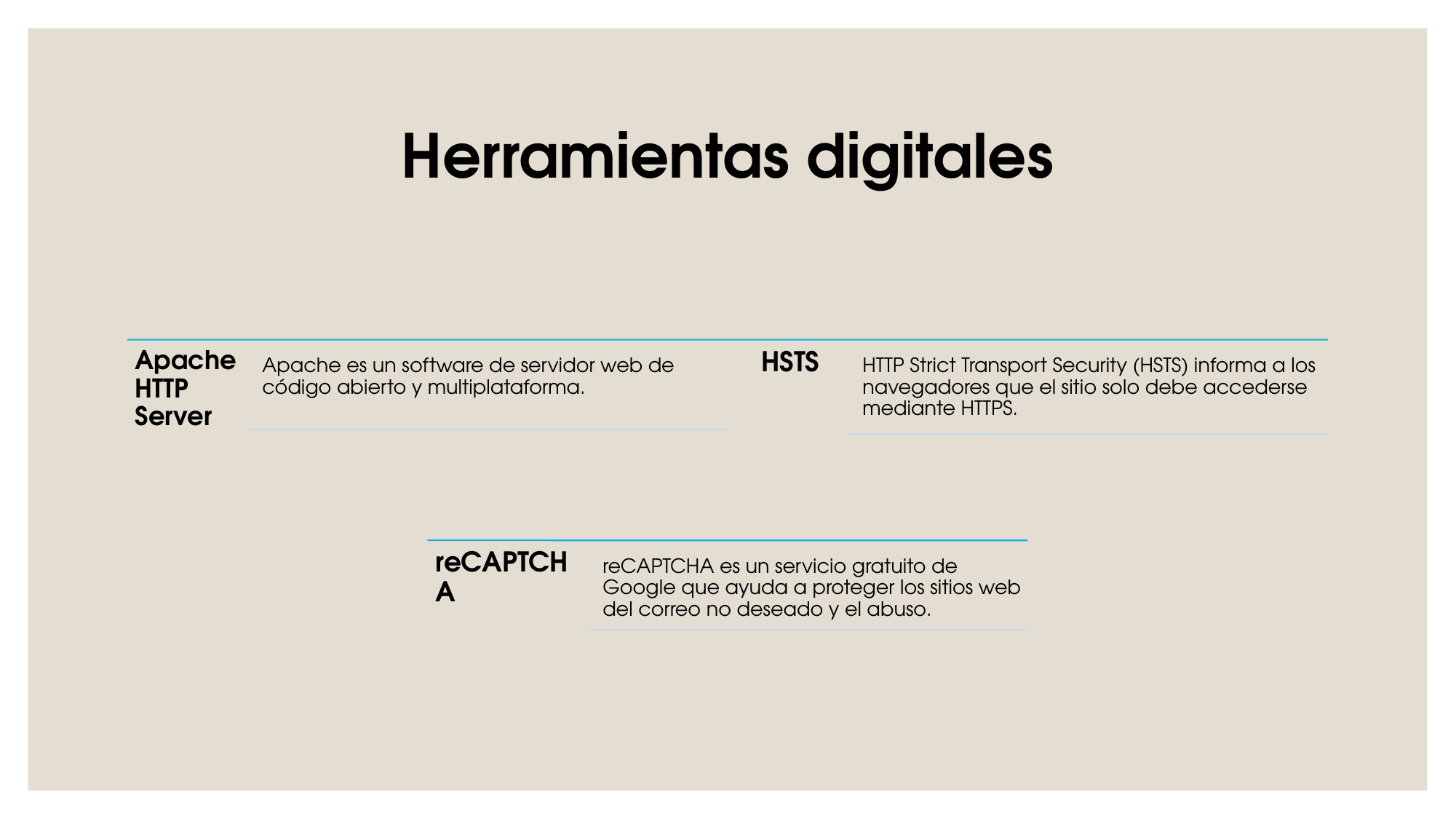

# Herramientas digitales
Apache HTTP Server
Apache es un software de servidor web de código abierto y multiplataforma.
HSTS
HTTP Strict Transport Security (HSTS) informa a los navegadores que el sitio solo debe accederse mediante HTTPS.
reCAPTCHA
reCAPTCHA es un servicio gratuito de Google que ayuda a proteger los sitios web del correo no deseado y el abuso.